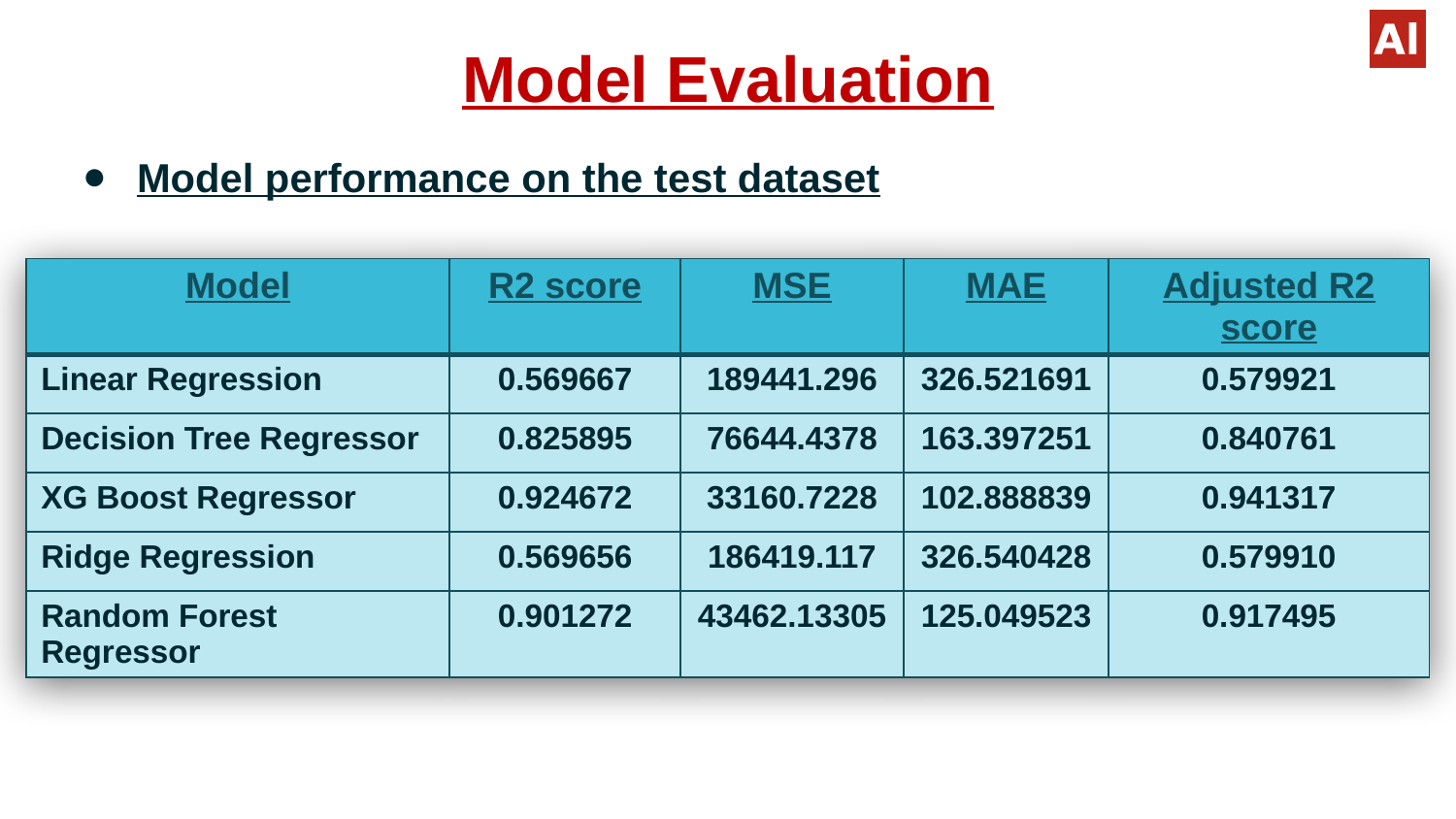

# Model Evaluation
Model performance on the test dataset

| Model | R2 score | MSE | MAE | Adjusted R2 score |
| --- | --- | --- | --- | --- |
| Linear Regression | 0.569667 | 189441.296 | 326.521691 | 0.579921 |
| Decision Tree Regressor | 0.825895 | 76644.4378 | 163.397251 | 0.840761 |
| XG Boost Regressor | 0.924672 | 33160.7228 | 102.888839 | 0.941317 |
| Ridge Regression | 0.569656 | 186419.117 | 326.540428 | 0.579910 |
| Random Forest Regressor | 0.901272 | 43462.13305 | 125.049523 | 0.917495 |